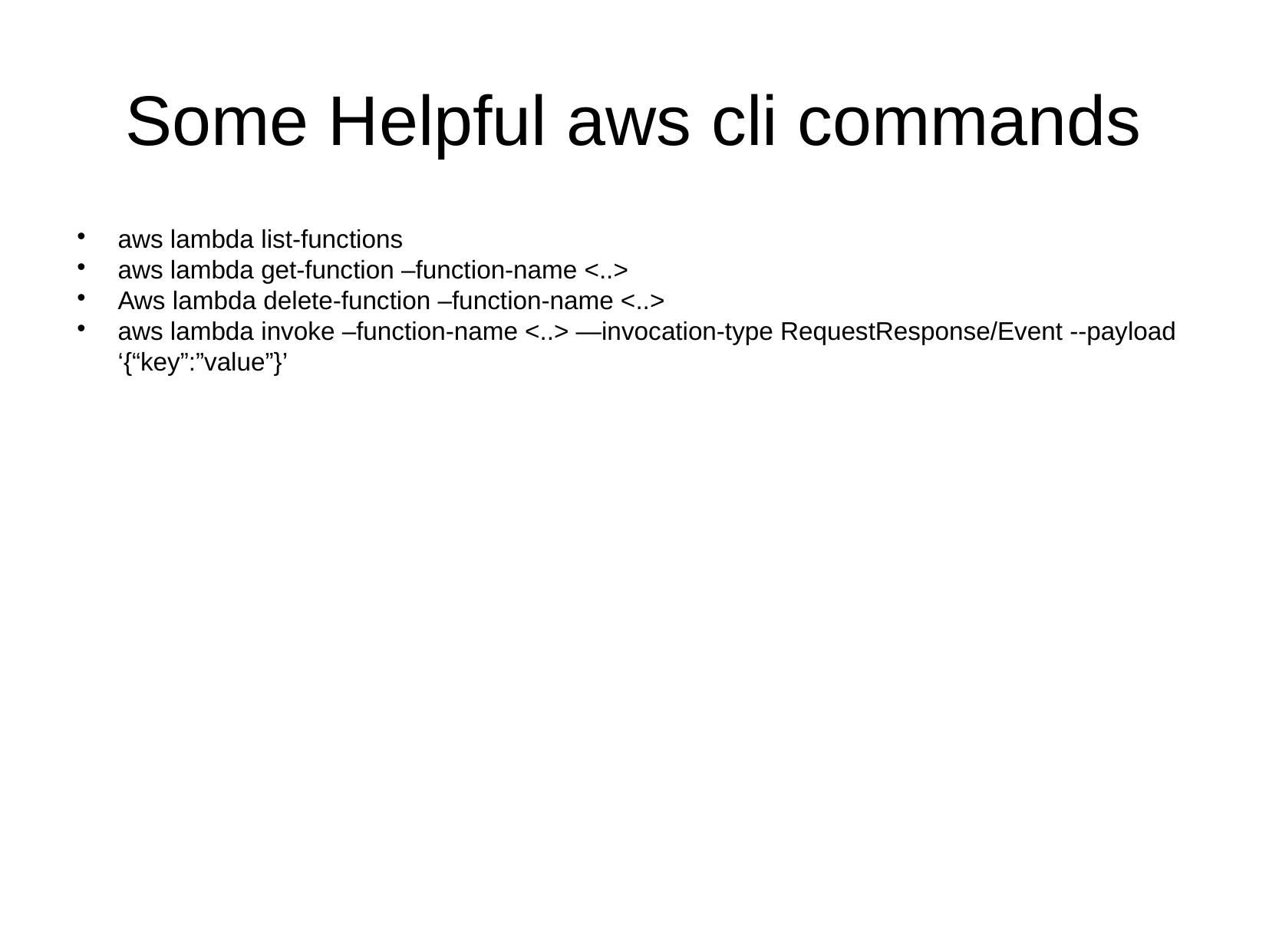

Some Helpful aws cli commands
aws lambda list-functions
aws lambda get-function –function-name <..>
Aws lambda delete-function –function-name <..>
aws lambda invoke –function-name <..> —invocation-type RequestResponse/Event --payload ‘{“key”:”value”}’